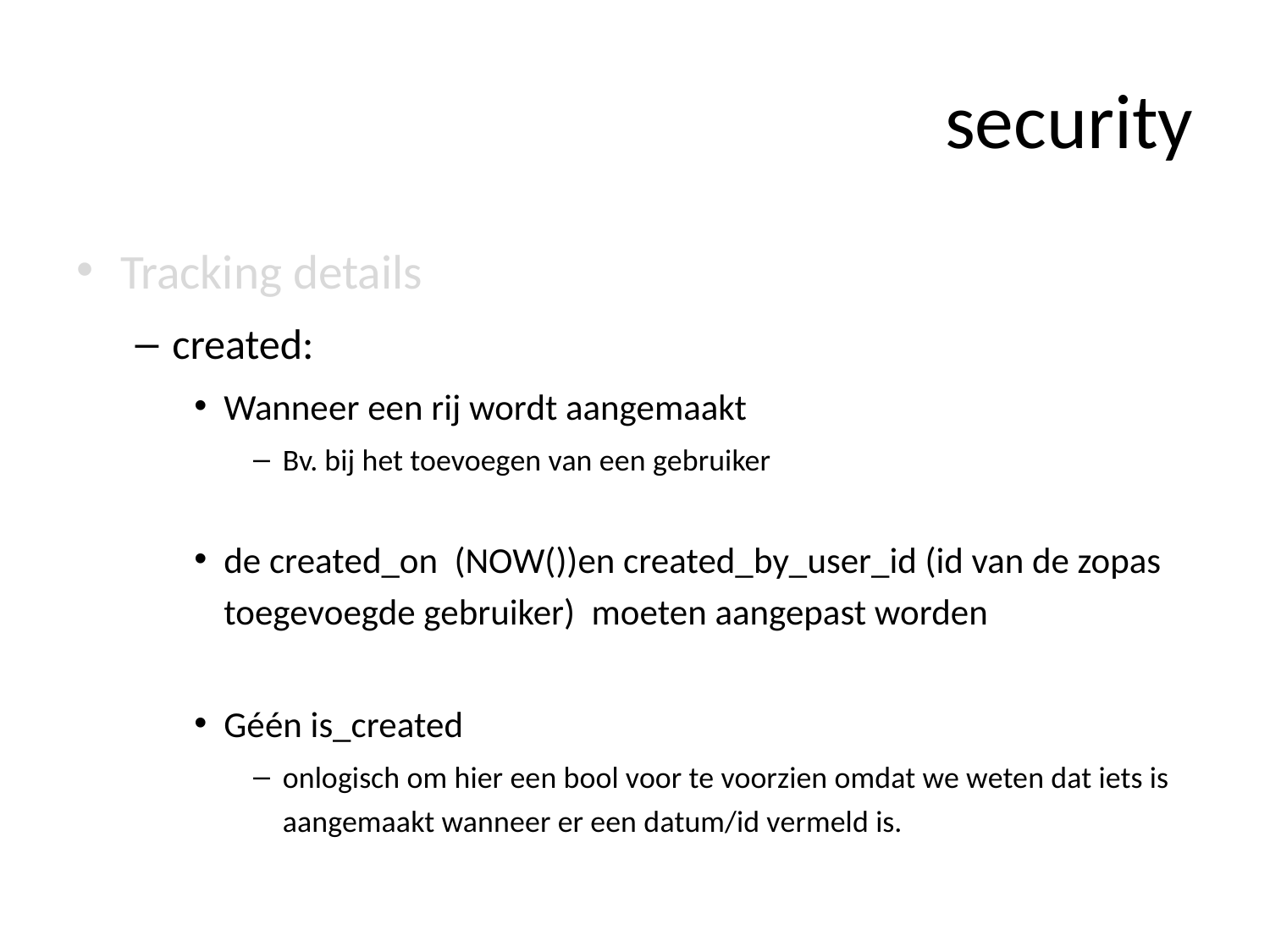

# security
Tracking details
created:
Wanneer een rij wordt aangemaakt
Bv. bij het toevoegen van een gebruiker
de created_on  (NOW())en created_by_user_id (id van de zopas toegevoegde gebruiker)  moeten aangepast worden
Géén is_created
onlogisch om hier een bool voor te voorzien omdat we weten dat iets is aangemaakt wanneer er een datum/id vermeld is.